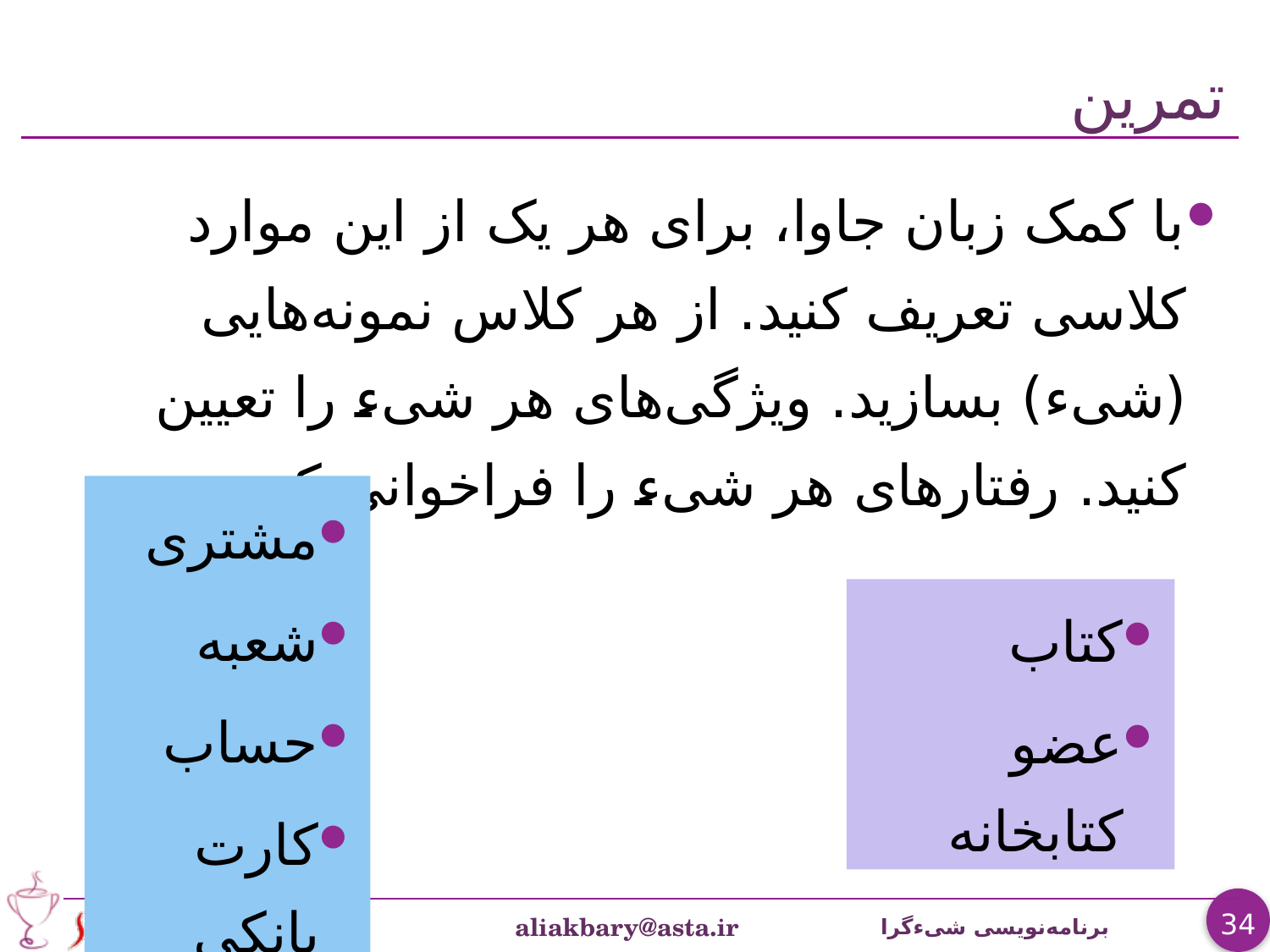

# تمرين
با کمک زبان جاوا، برای هر یک از این موارد کلاسی تعريف کنید. از هر کلاس نمونه‌هایی (شیء) بسازید. ويژگی‌های هر شیء را تعیین کنید. رفتارهای هر شیء را فراخوانی کنید.

مشتری
شعبه
حساب
کارت بانکی
کتاب
عضو کتابخانه